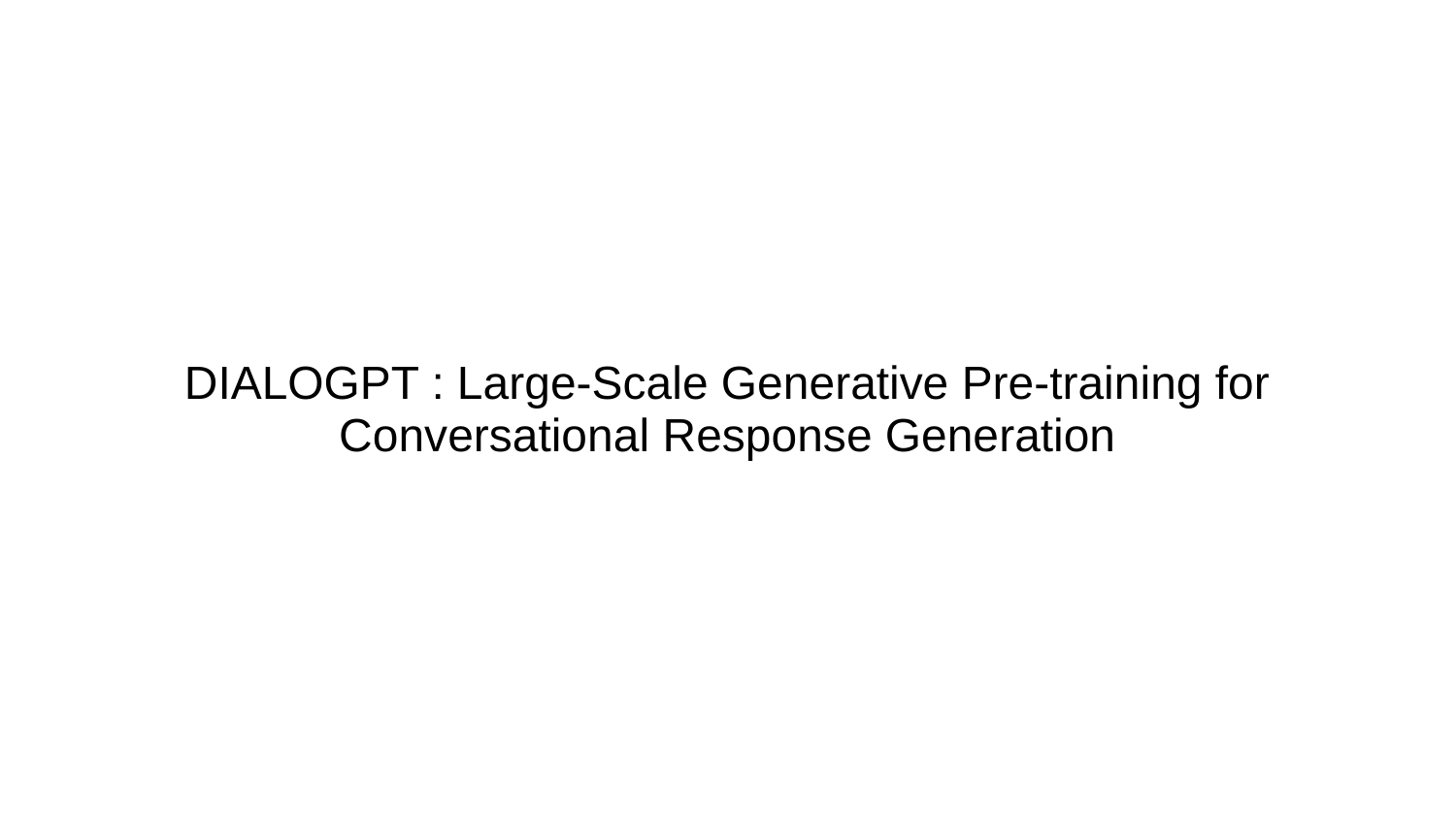

# DIALOGPT : Large-Scale Generative Pre-training for Conversational Response Generation